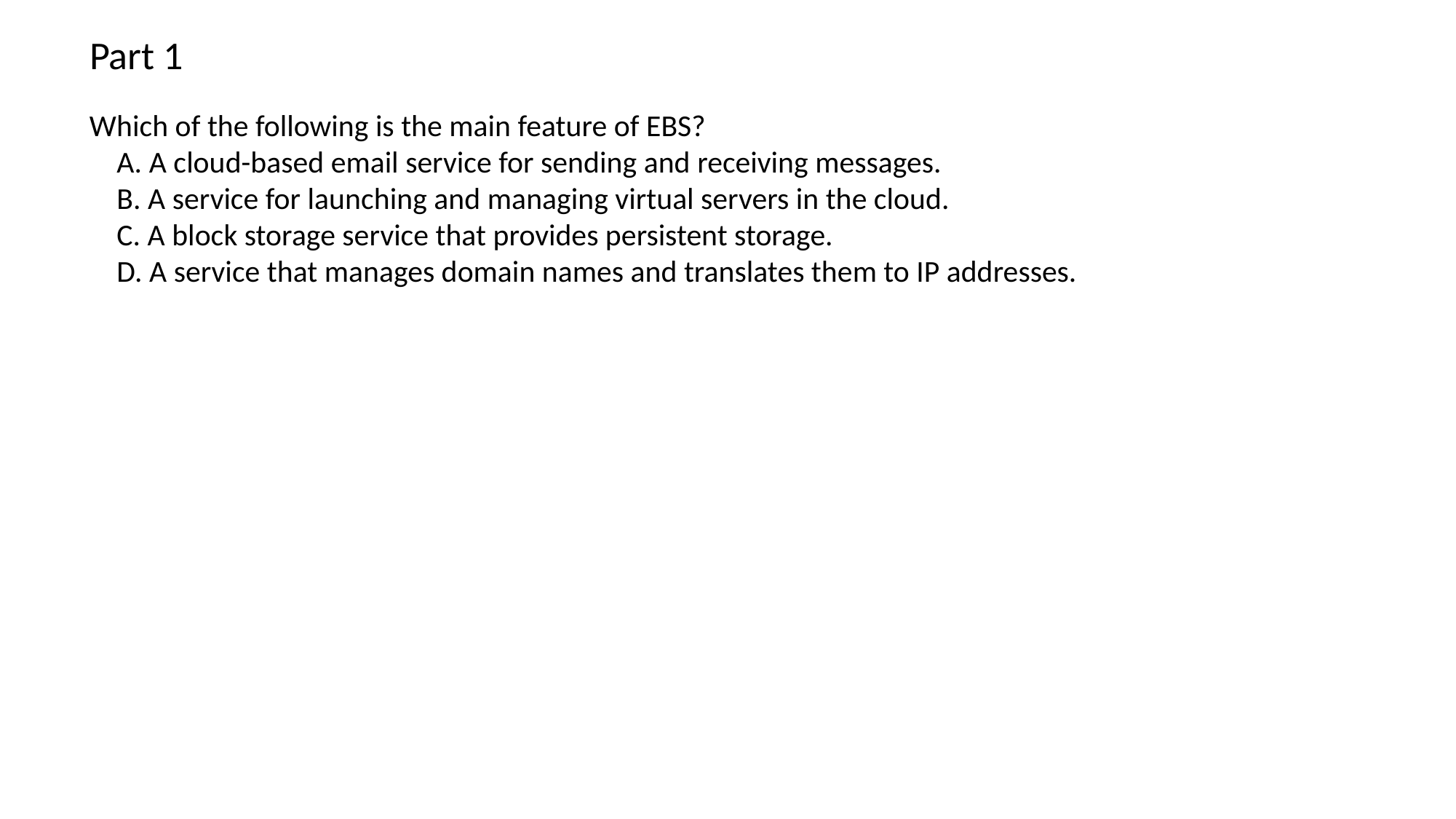

Part 1
Which of the following is the main feature of EBS?
A. A cloud-based email service for sending and receiving messages.
B. A service for launching and managing virtual servers in the cloud.
C. A block storage service that provides persistent storage.
D. A service that manages domain names and translates them to IP addresses.